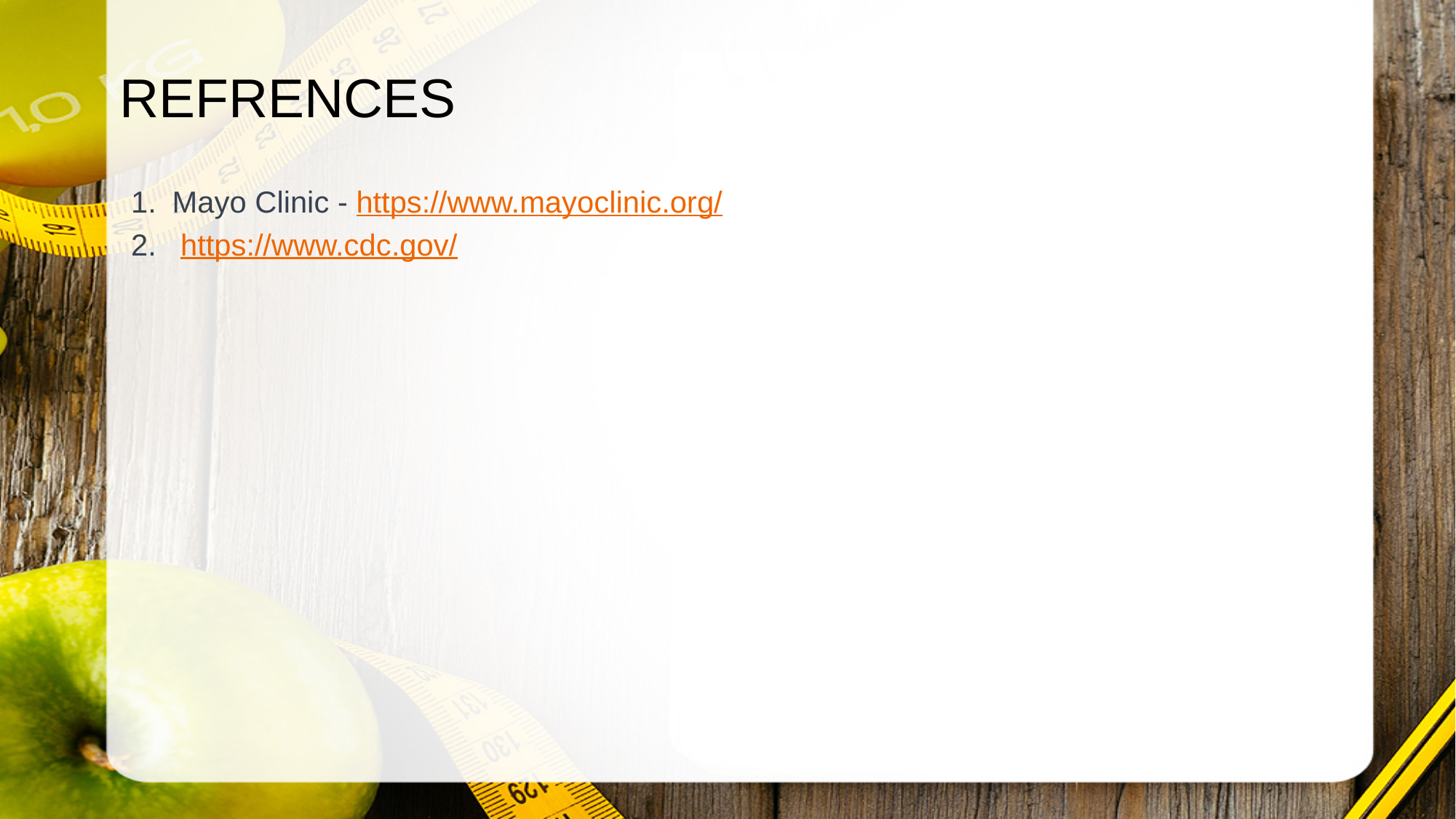

# REFRENCES
Mayo Clinic - https://www.mayoclinic.org/
 https://www.cdc.gov/